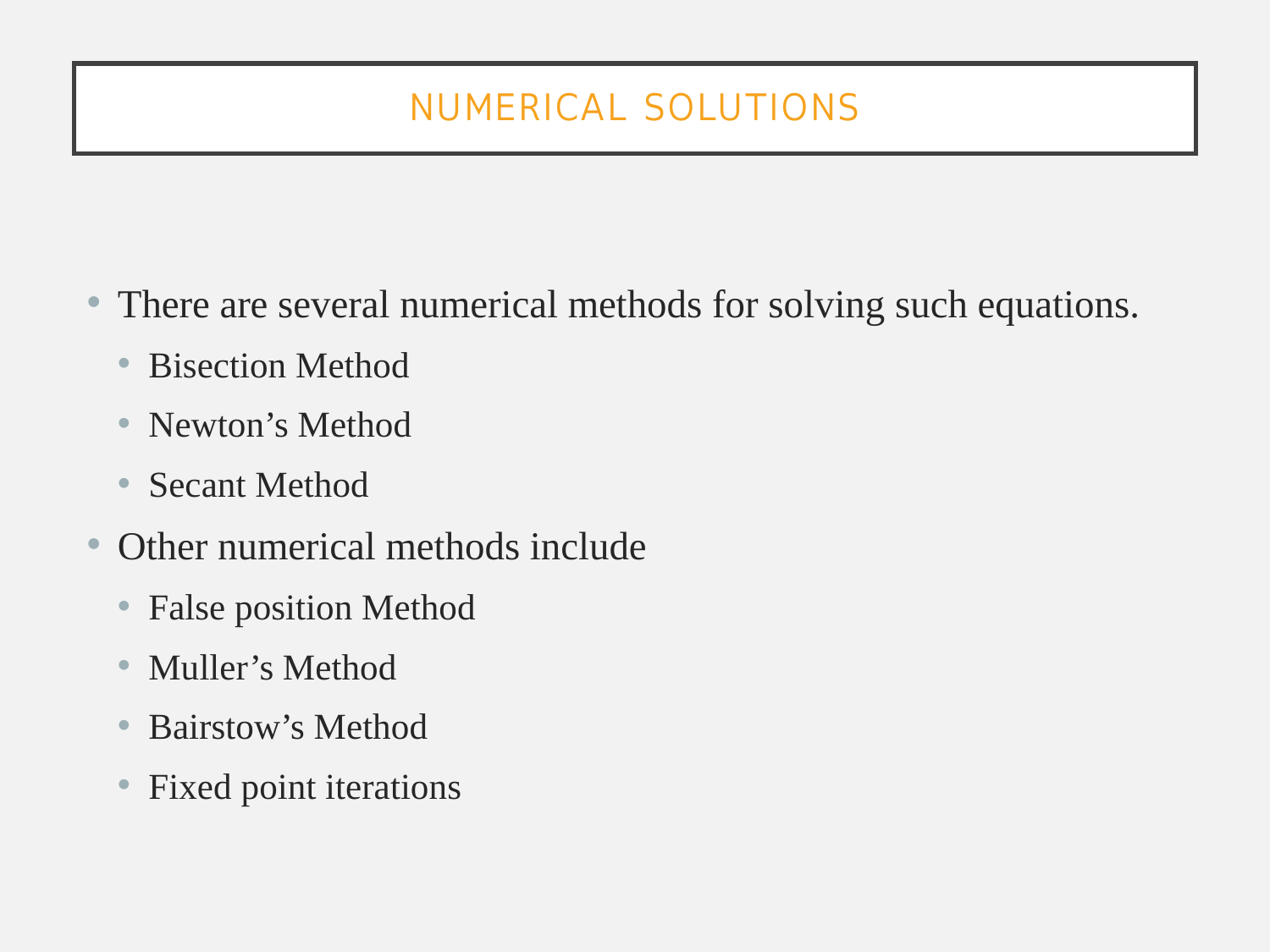

# numerical solutions
There are several numerical methods for solving such equations.
Bisection Method
Newton’s Method
Secant Method
Other numerical methods include
False position Method
Muller’s Method
Bairstow’s Method
Fixed point iterations